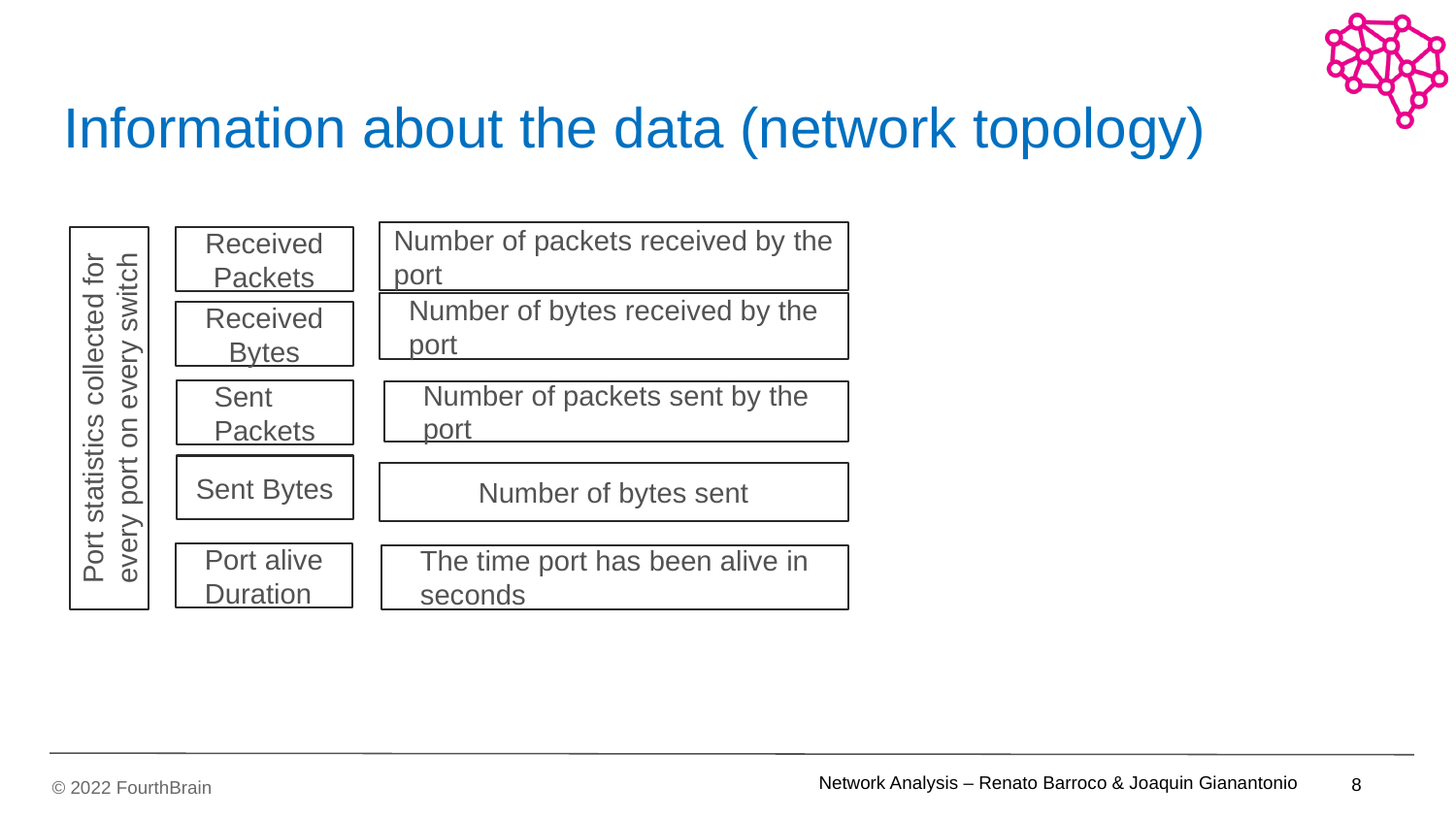

# Information about the data (network topology)
Number of packets received by the port
Received Packets
Number of bytes received by the port
Received Bytes
Port statistics collected for every port on every switch
Sent Packets
Number of packets sent by the port
Sent Bytes
Number of bytes sent
Port alive Duration
The time port has been alive in seconds